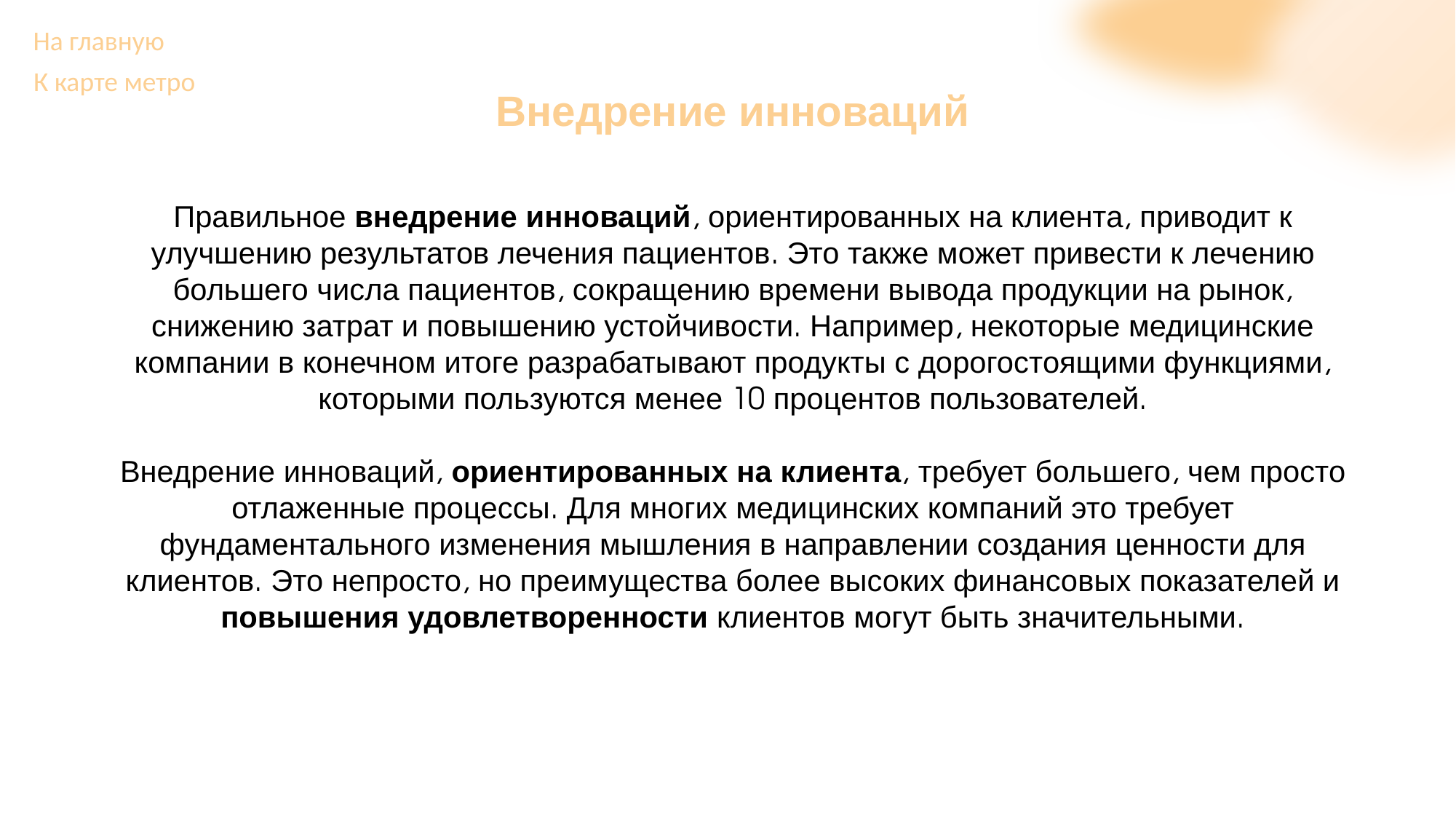

На главную
К карте метро
Внедрение инноваций
Правильное внедрение инноваций, ориентированных на клиента, приводит к улучшению результатов лечения пациентов. Это также может привести к лечению большего числа пациентов, сокращению времени вывода продукции на рынок, снижению затрат и повышению устойчивости. Например, некоторые медицинские компании в конечном итоге разрабатывают продукты с дорогостоящими функциями, которыми пользуются менее 10 процентов пользователей.

Внедрение инноваций, ориентированных на клиента, требует большего, чем просто отлаженные процессы. Для многих медицинских компаний это требует фундаментального изменения мышления в направлении создания ценности для клиентов. Это непросто, но преимущества более высоких финансовых показателей и повышения удовлетворенности клиентов могут быть значительными.